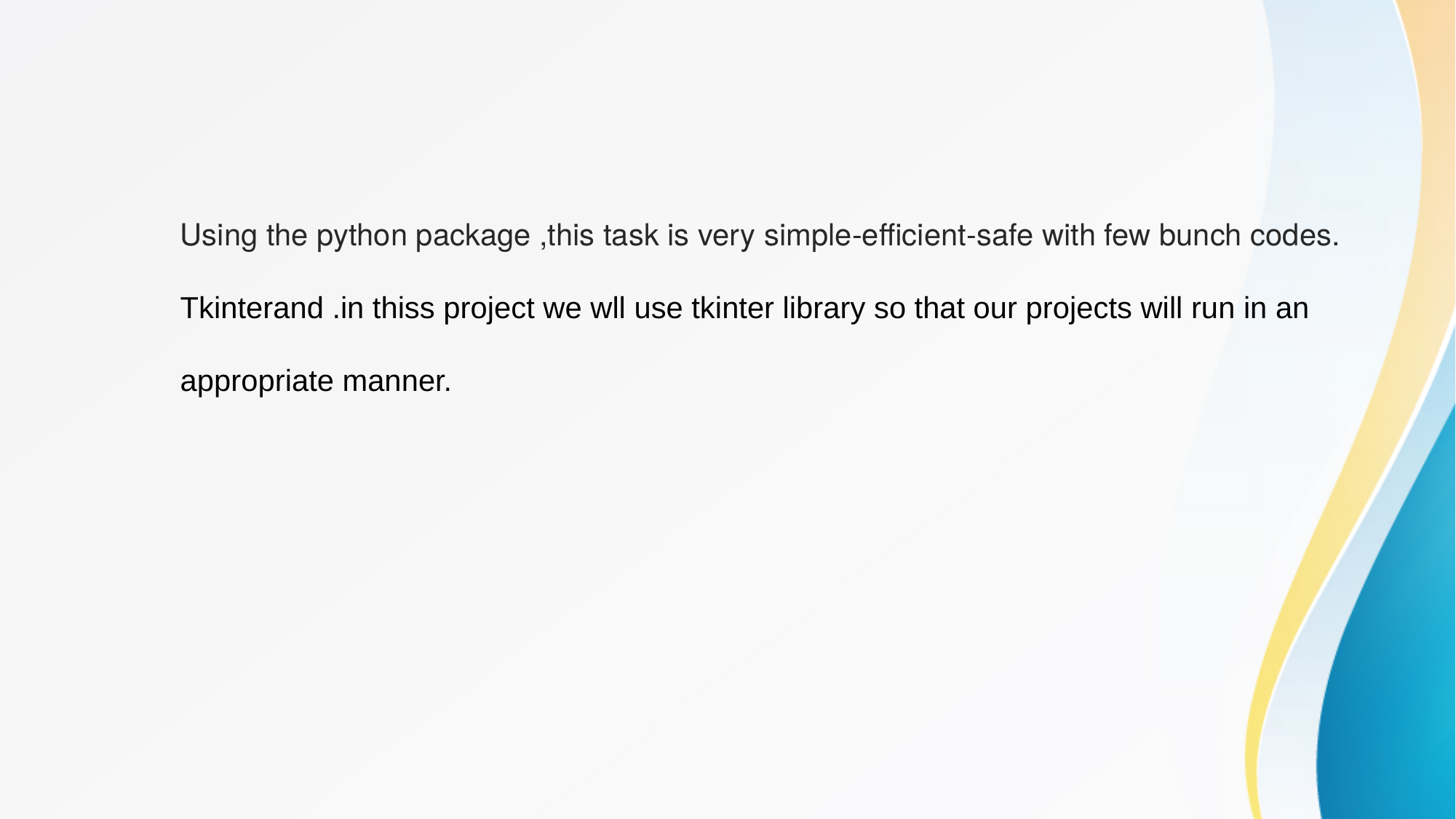

Using the python package ,this task is very simple-efficient-safe with few bunch codes.

Tkinterand .in thiss project we wll use tkinter library so that our projects will run in an

appropriate manner.